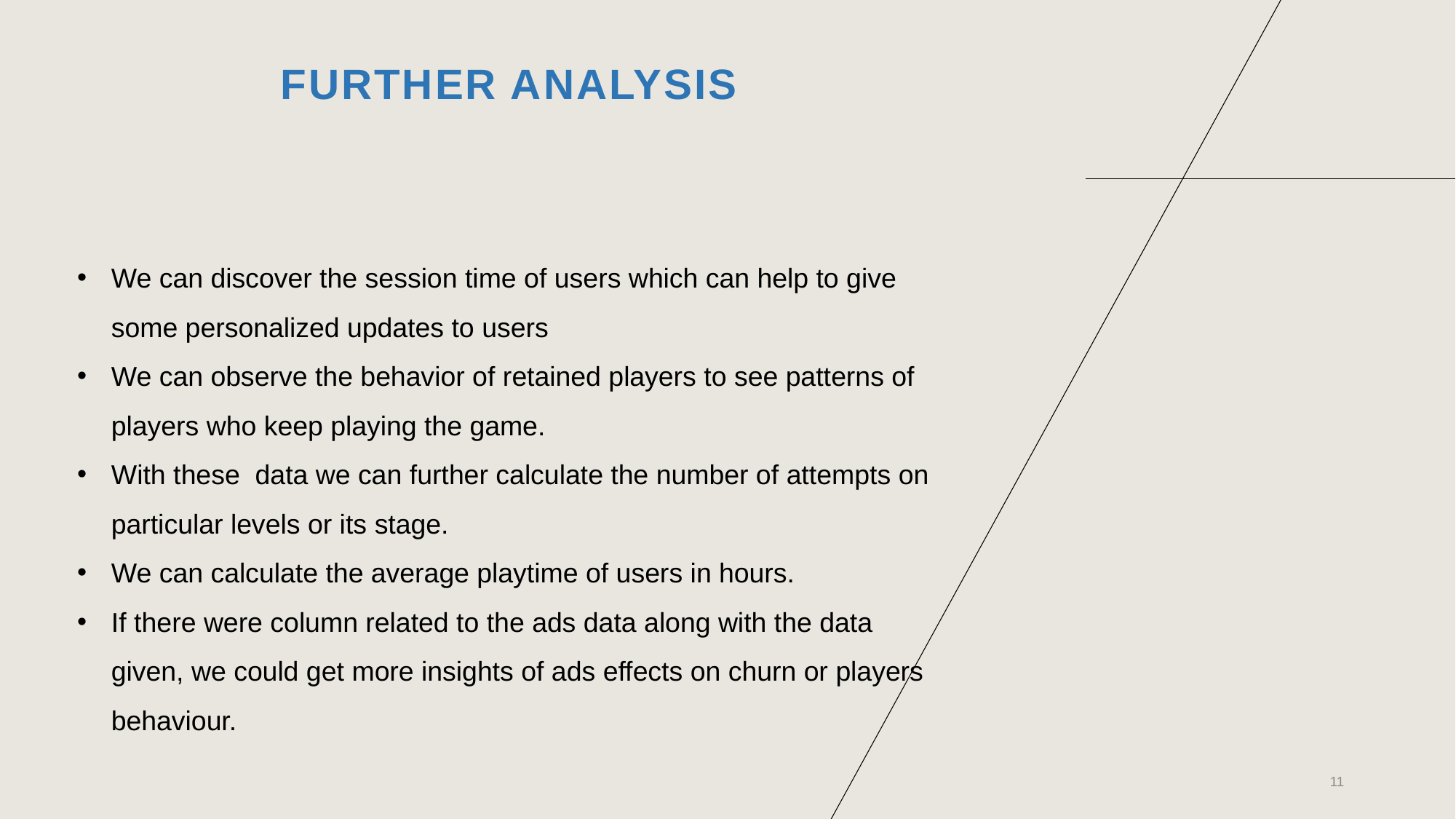

# Further analysis
We can discover the session time of users which can help to give some personalized updates to users
We can observe the behavior of retained players to see patterns of players who keep playing the game.
With these  data we can further calculate the number of attempts on particular levels or its stage.
We can calculate the average playtime of users in hours.
If there were column related to the ads data along with the data given, we could get more insights of ads effects on churn or players behaviour.

11